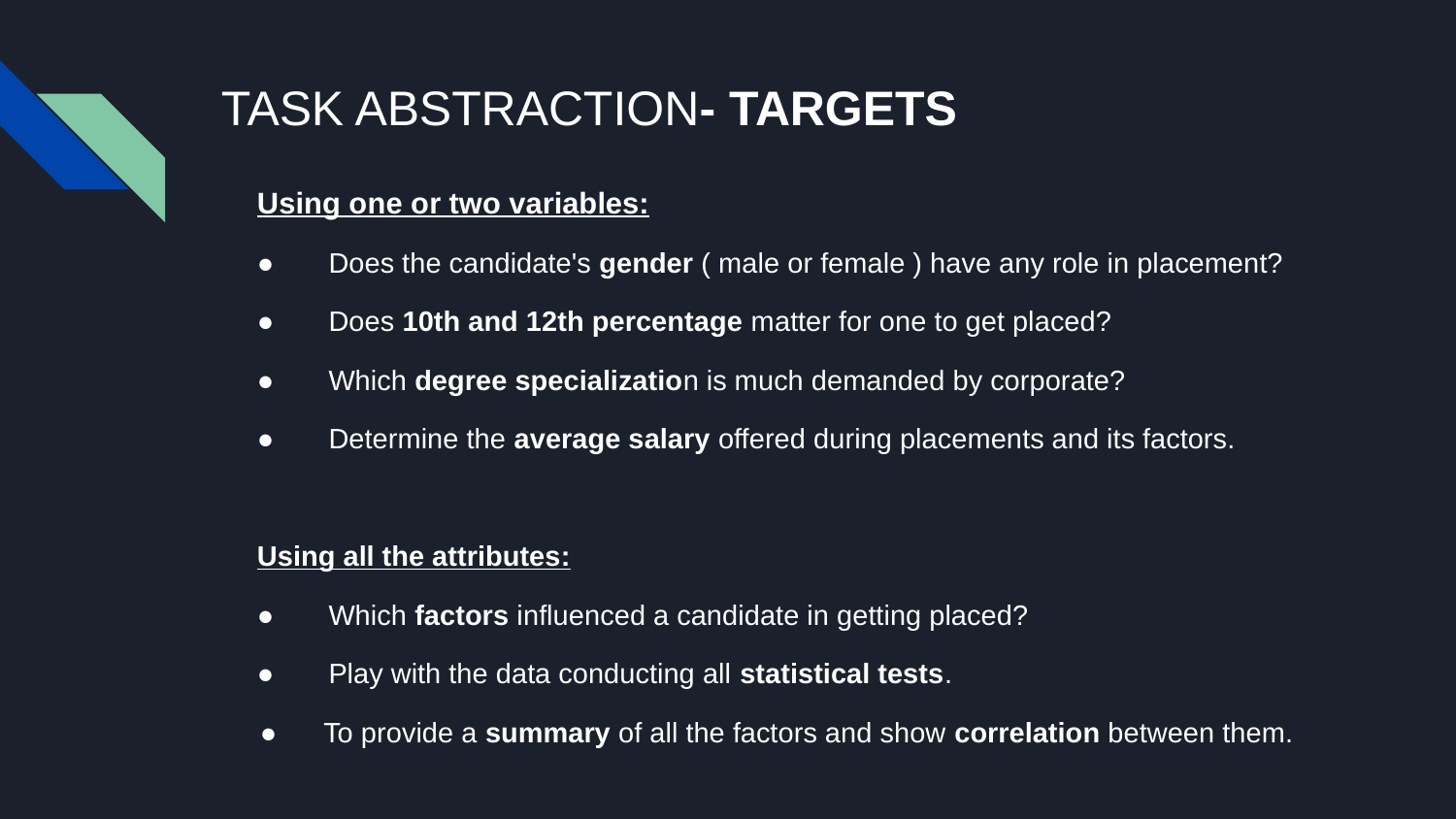

# TASK ABSTRACTION- TARGETS
Using one or two variables:
●       Does the candidate's gender ( male or female ) have any role in placement?
●       Does 10th and 12th percentage matter for one to get placed?
●       Which degree specialization is much demanded by corporate?
●       Determine the average salary offered during placements and its factors.

Using all the attributes:
●       Which factors influenced a candidate in getting placed?
●       Play with the data conducting all statistical tests.
     ●      To provide a summary of all the factors and show correlation between them.